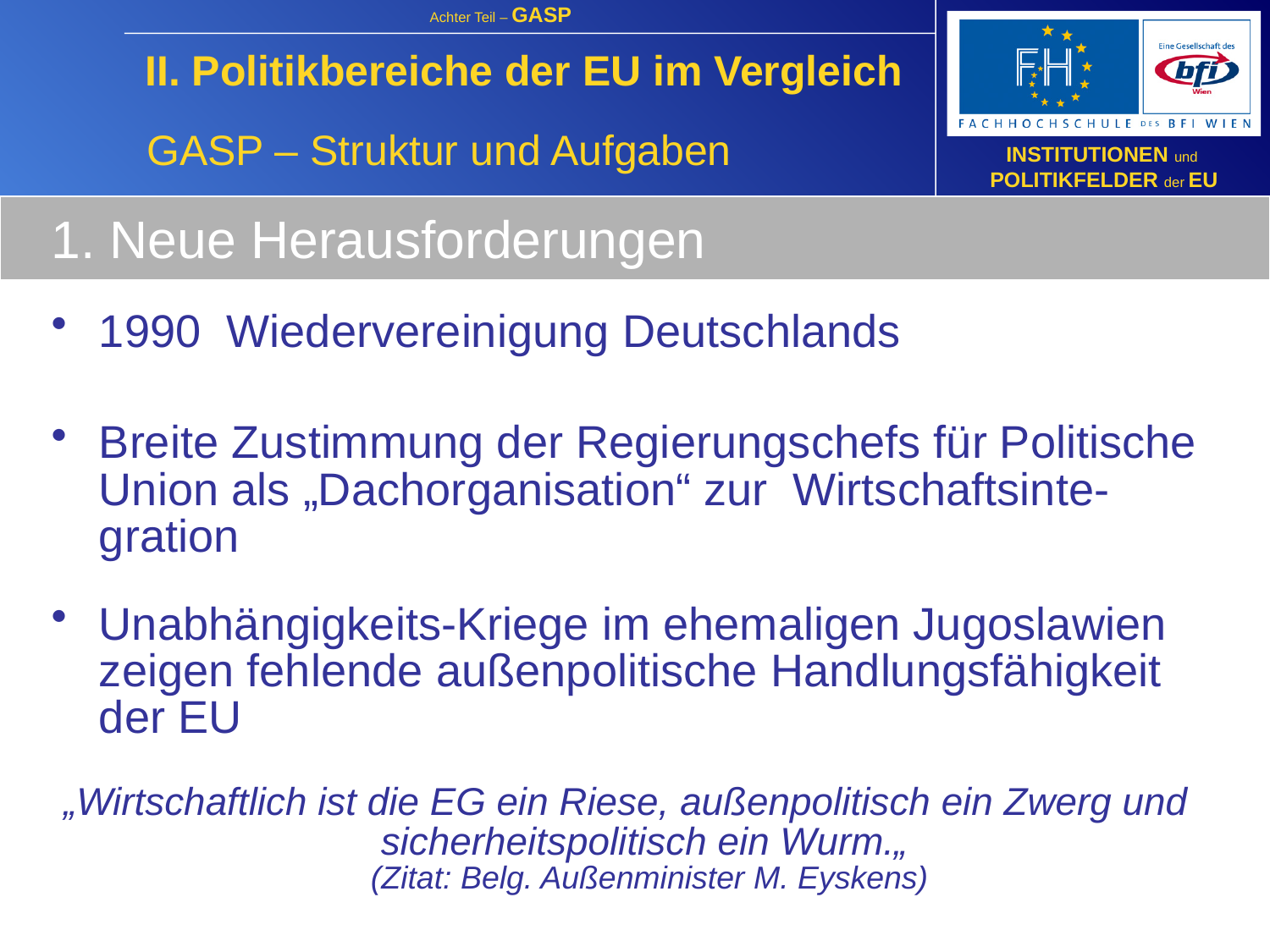

II. Politikbereiche der EU im Vergleich
GASP – Struktur und Aufgaben

1. Neue Herausforderungen
1990  Wiedervereinigung Deutschlands

Breite Zustimmung der Regierungschefs für Politische Union als „Dachorganisation“ zur  Wirtschaftsinte-gration
Unabhängigkeits-Kriege im ehemaligen Jugoslawien zeigen fehlende außenpolitische Handlungsfähigkeit der EU
„Wirtschaftlich ist die EG ein Riese, außenpolitisch ein Zwerg und sicherheitspolitisch ein Wurm.„
(Zitat: Belg. Außenminister M. Eyskens)